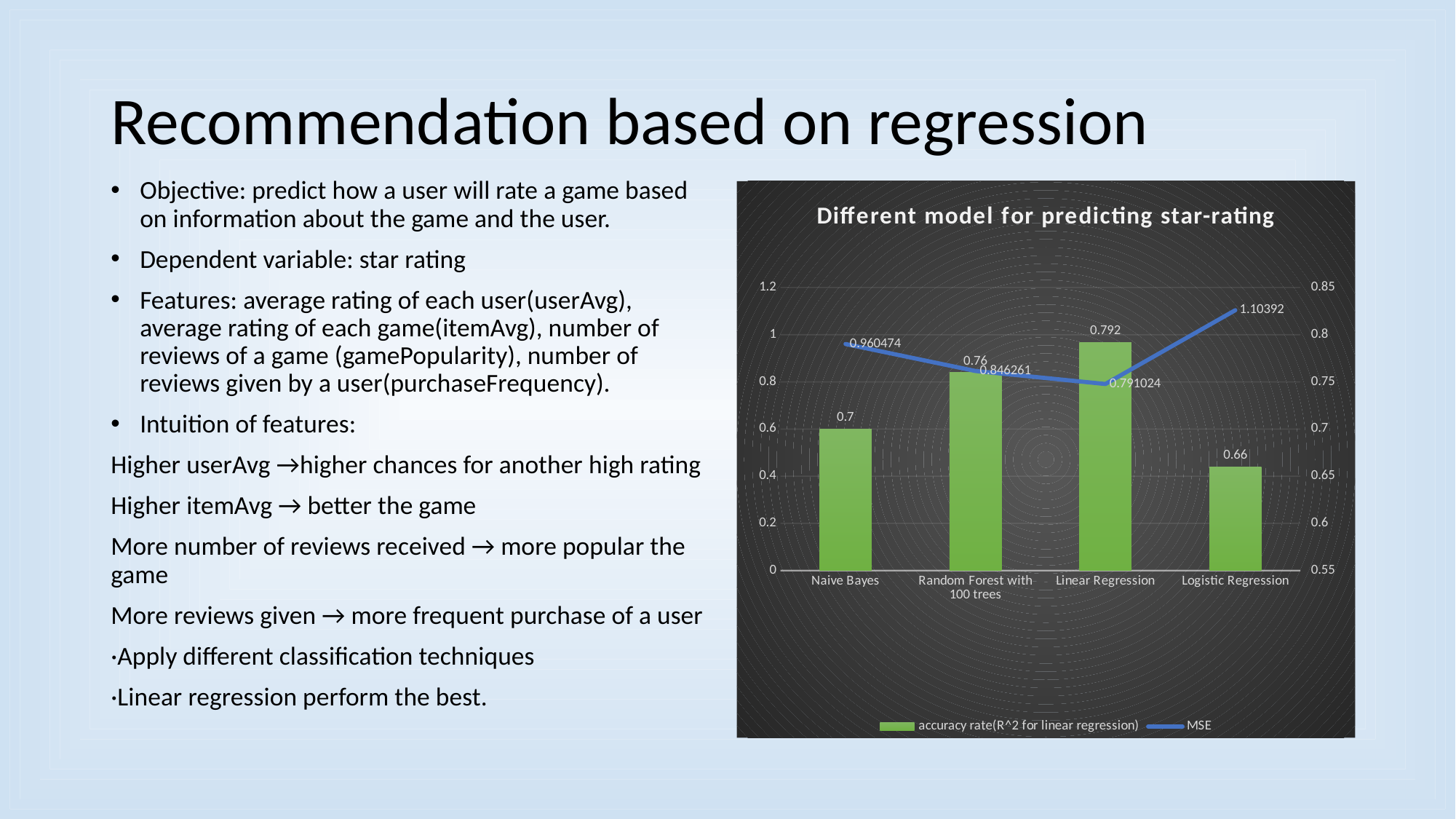

# Recommendation based on regression
Objective: predict how a user will rate a game based on information about the game and the user.
Dependent variable: star rating
Features: average rating of each user(userAvg), average rating of each game(itemAvg), number of reviews of a game (gamePopularity), number of reviews given by a user(purchaseFrequency).
Intuition of features:
Higher userAvg →higher chances for another high rating
Higher itemAvg → better the game
More number of reviews received → more popular the game
More reviews given → more frequent purchase of a user
·Apply different classification techniques
·Linear regression perform the best.

### Chart: Different model for predicting star-rating

| Category | accuracy rate(R^2 for linear regression) | MSE |
|---|---|---|
| Naive Bayes | 0.7 | 0.960474 |
| Random Forest with 100 trees | 0.76 | 0.846261 |
| Linear Regression | 0.792 | 0.791024 |
| Logistic Regression | 0.66 | 1.10392 |